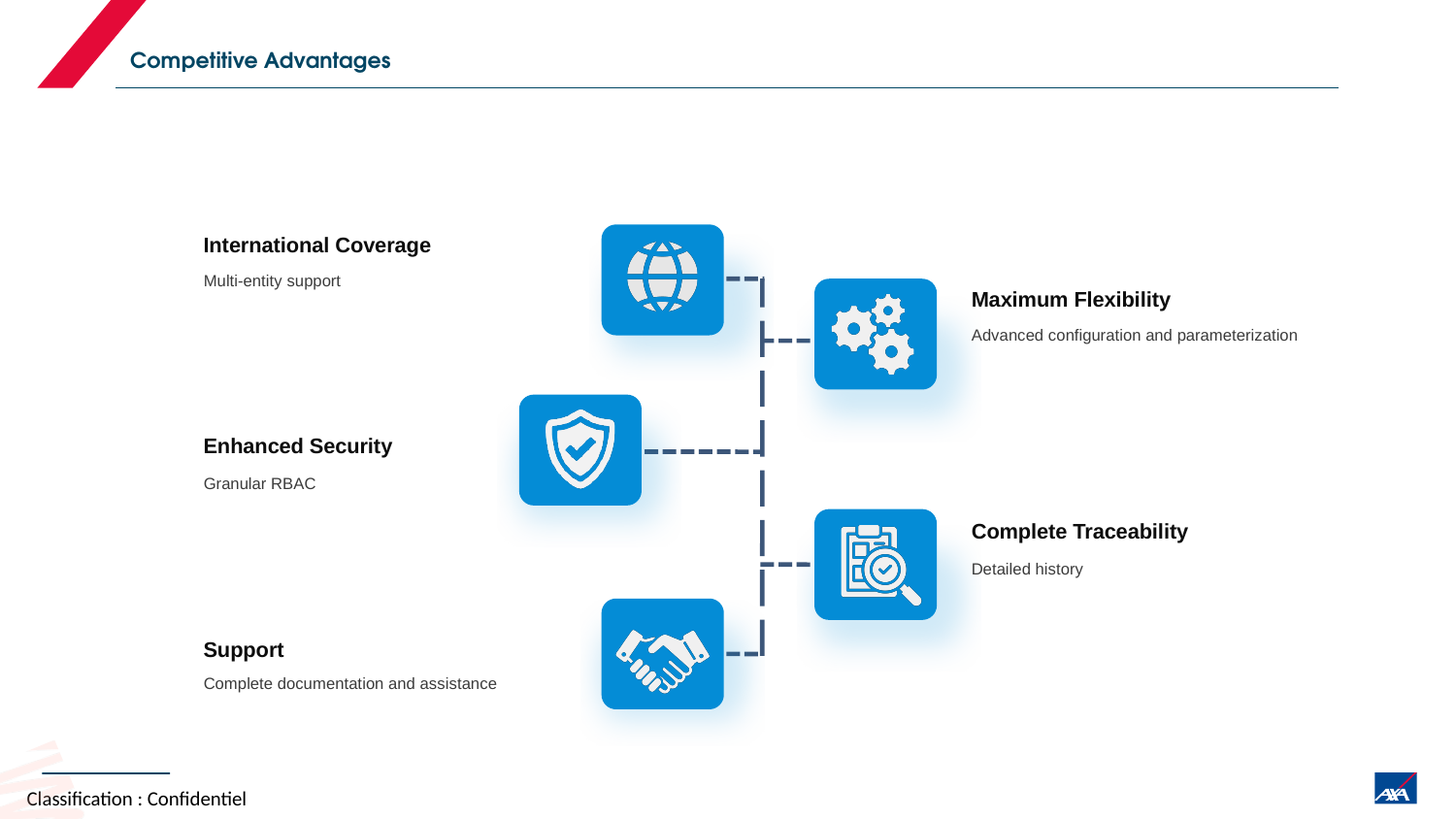

Competitive Advantages

International Coverage

Multi-entity support

Maximum Flexibility

Advanced configuration and parameterization

Enhanced Security

Granular RBAC

Complete Traceability

Detailed history

Support

Complete documentation and assistance